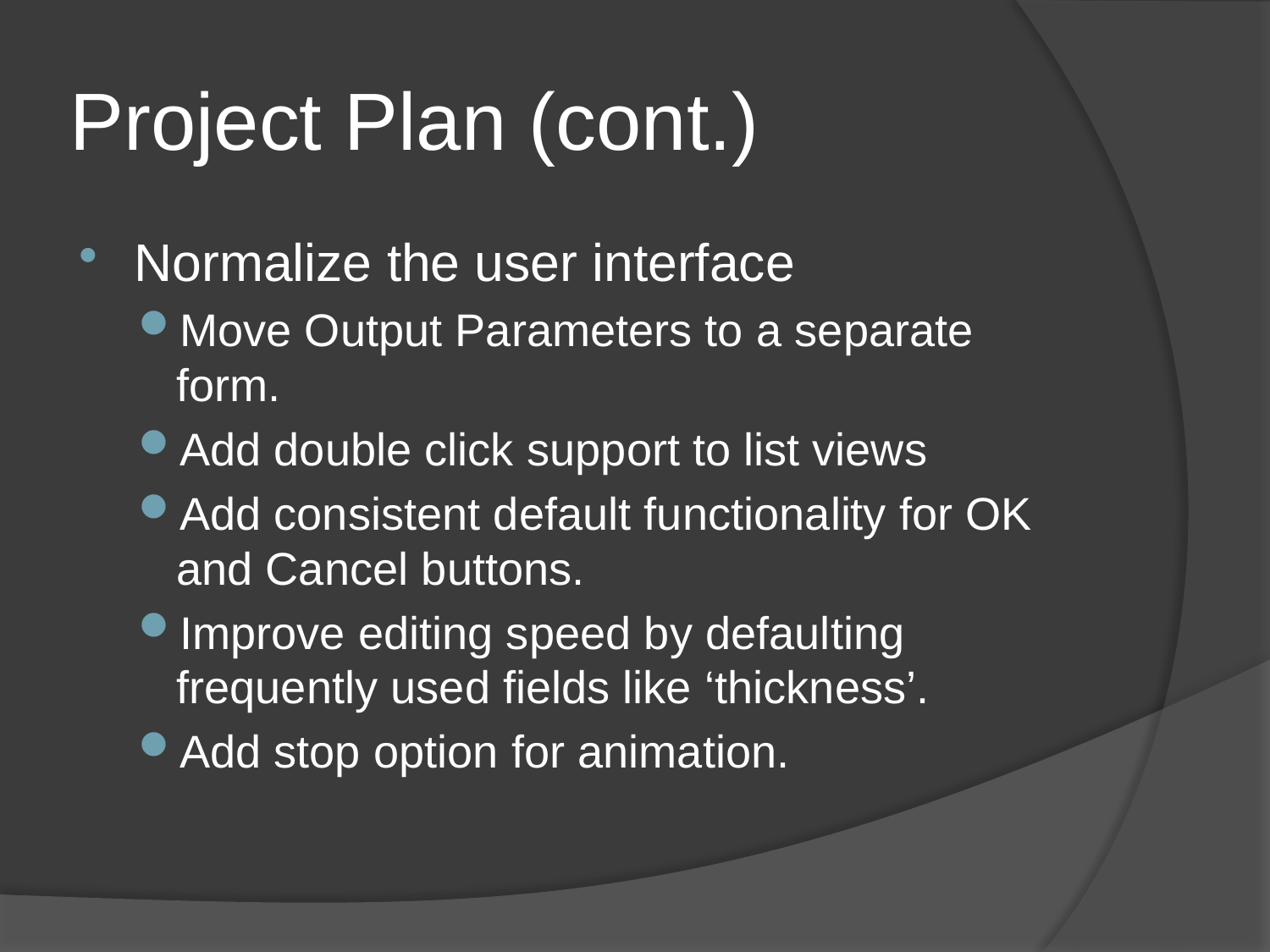

# Project Plan (cont.)
Normalize the user interface
Move Output Parameters to a separate form.
Add double click support to list views
Add consistent default functionality for OK and Cancel buttons.
Improve editing speed by defaulting frequently used fields like ‘thickness’.
Add stop option for animation.